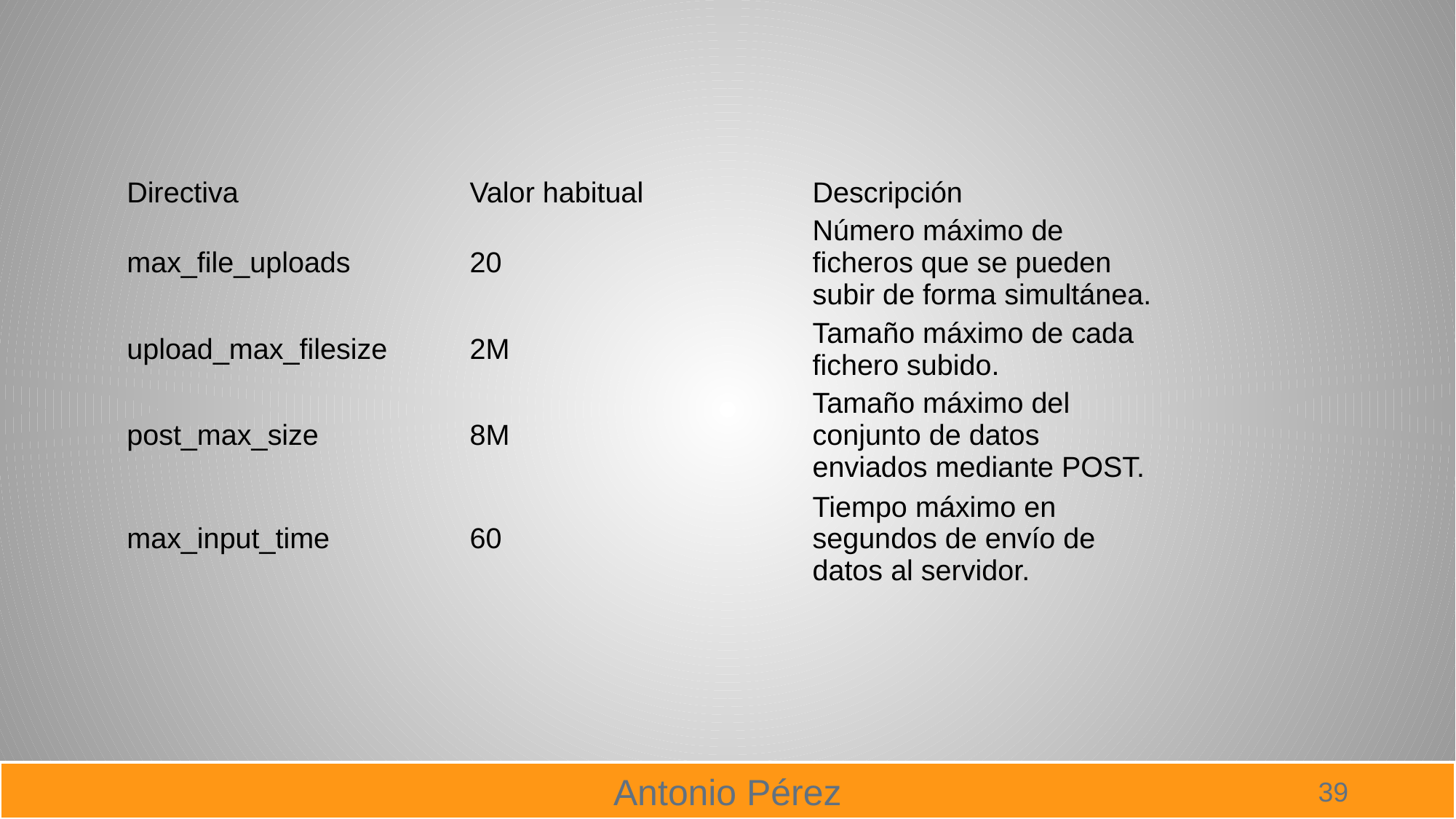

| Directiva | Valor habitual | Descripción |
| --- | --- | --- |
| max\_file\_uploads | 20 | Número máximo de ficheros que se pueden subir de forma simultánea. |
| upload\_max\_filesize | 2M | Tamaño máximo de cada fichero subido. |
| post\_max\_size | 8M | Tamaño máximo del conjunto de datos enviados mediante POST. |
| max\_input\_time | 60 | Tiempo máximo en segundos de envío de datos al servidor. |
39